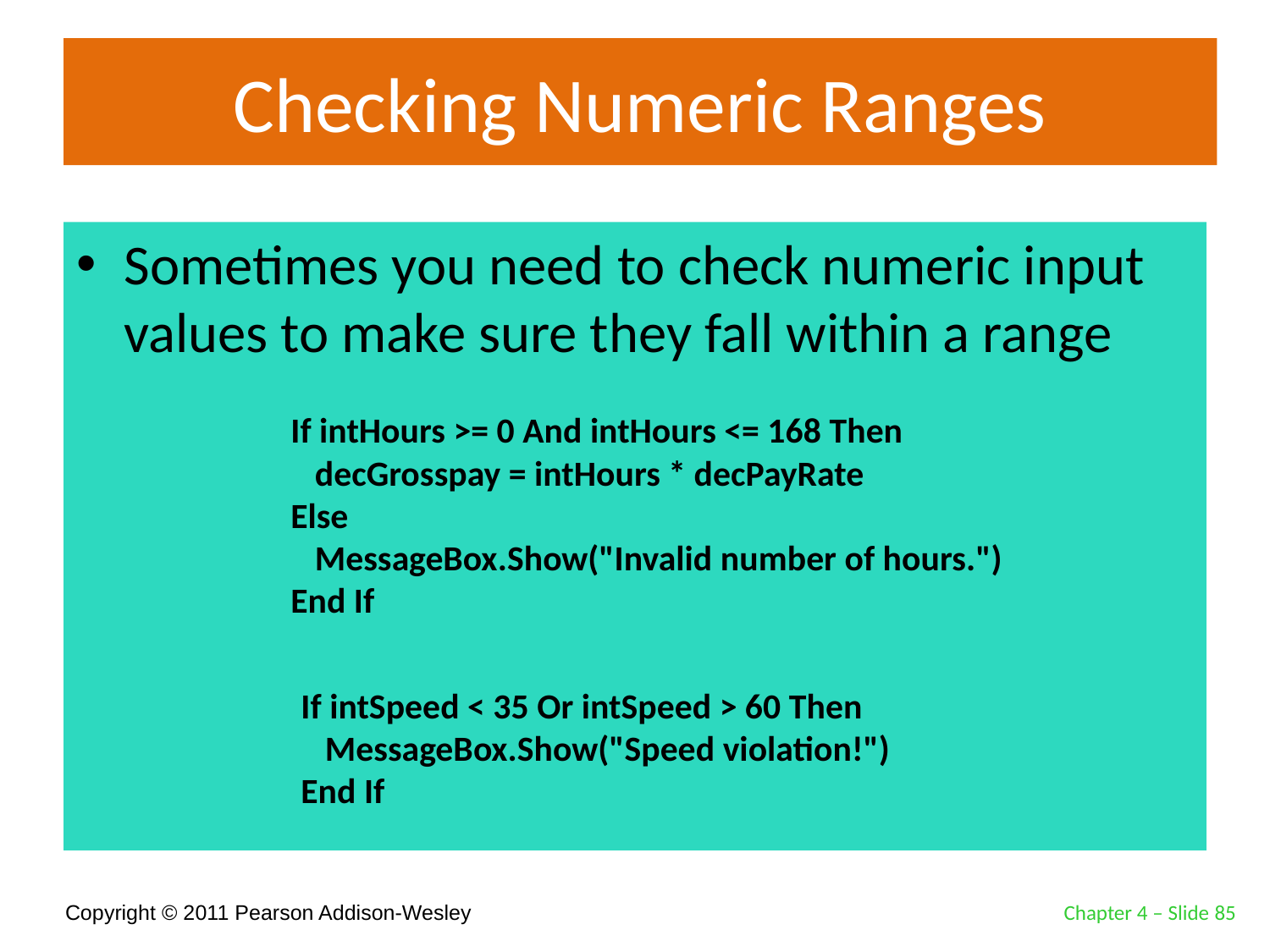

# Checking Numeric Ranges
Sometimes you need to check numeric input values to make sure they fall within a range
If intHours >= 0 And intHours <= 168 Then
   decGrosspay = intHours * decPayRate
Else
   MessageBox.Show("Invalid number of hours.")
End If
If intSpeed < 35 Or intSpeed > 60 Then
   MessageBox.Show("Speed violation!")
End If
Chapter 4 – Slide 85